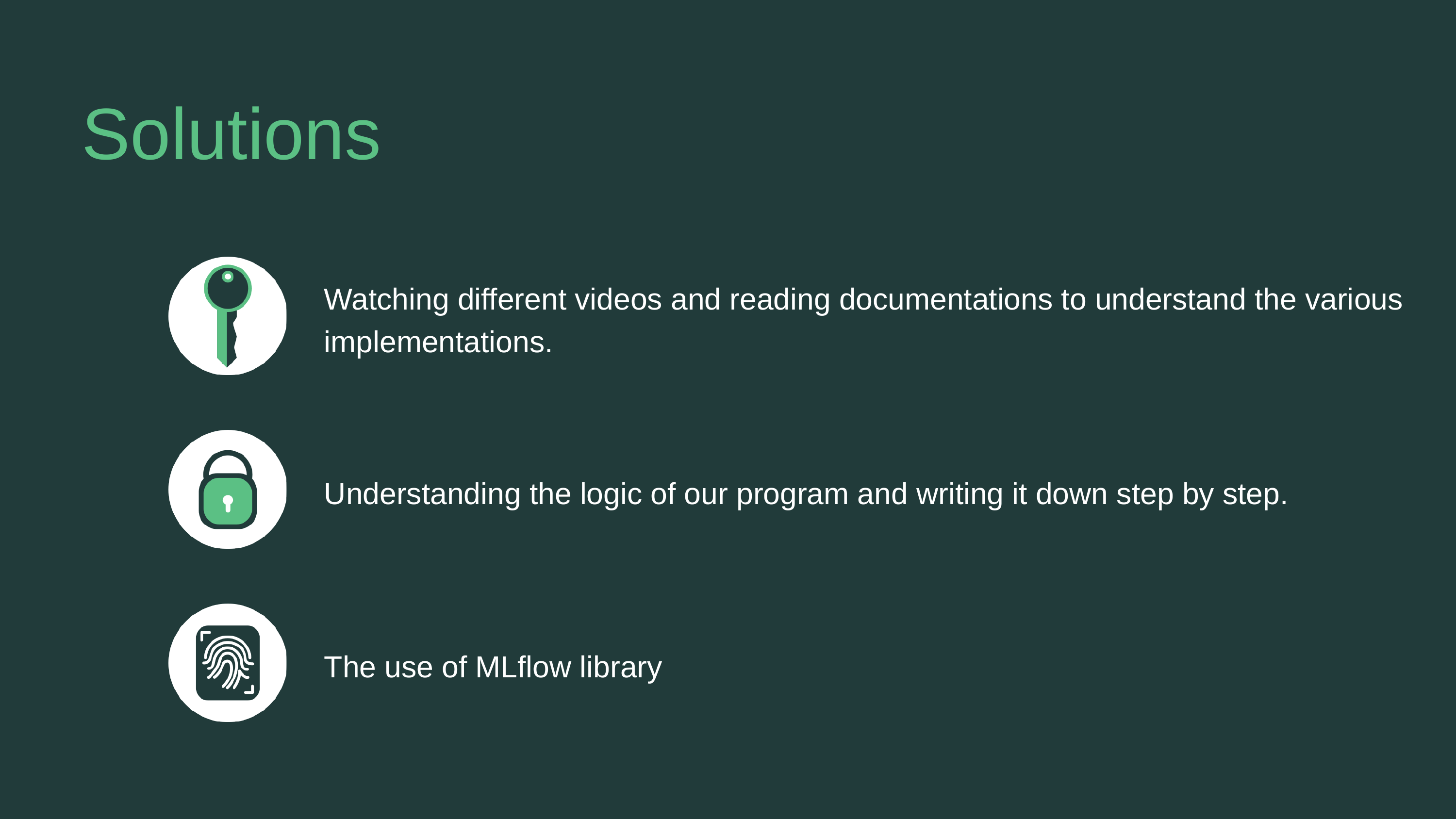

Solutions

Watching different videos and reading documentations to understand the various implementations.

Understanding the logic of our program and writing it down step by step.

The use of MLflow library